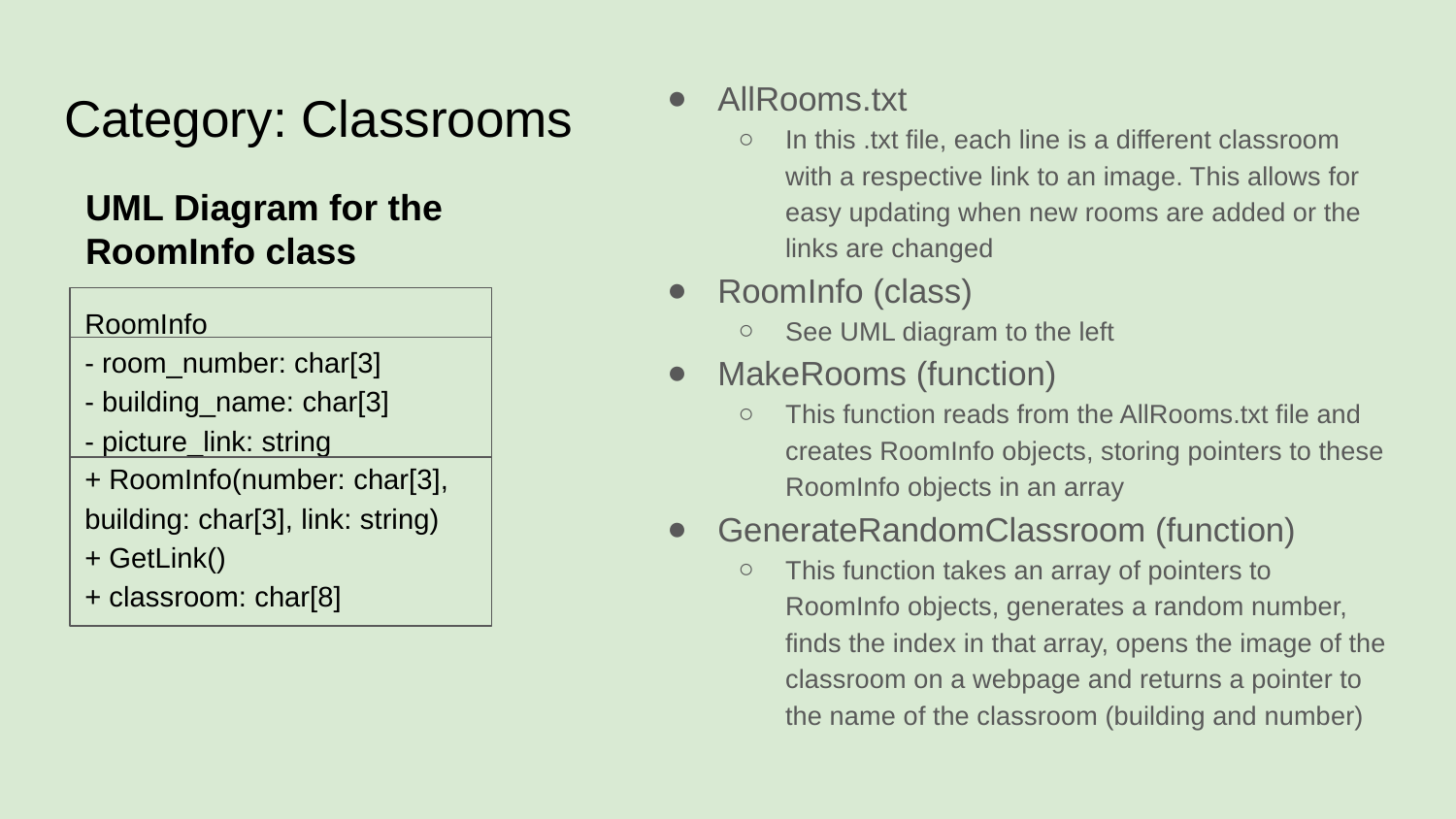

AllRooms.txt
In this .txt file, each line is a different classroom with a respective link to an image. This allows for easy updating when new rooms are added or the links are changed
RoomInfo (class)
See UML diagram to the left
MakeRooms (function)
This function reads from the AllRooms.txt file and creates RoomInfo objects, storing pointers to these RoomInfo objects in an array
GenerateRandomClassroom (function)
This function takes an array of pointers to RoomInfo objects, generates a random number, finds the index in that array, opens the image of the classroom on a webpage and returns a pointer to the name of the classroom (building and number)
# Category: Classrooms
UML Diagram for the RoomInfo class
RoomInfo
- room_number: char[3]
- building_name: char[3]
- picture_link: string
+ RoomInfo(number: char[3], building: char[3], link: string)
+ GetLink()
+ classroom: char[8]